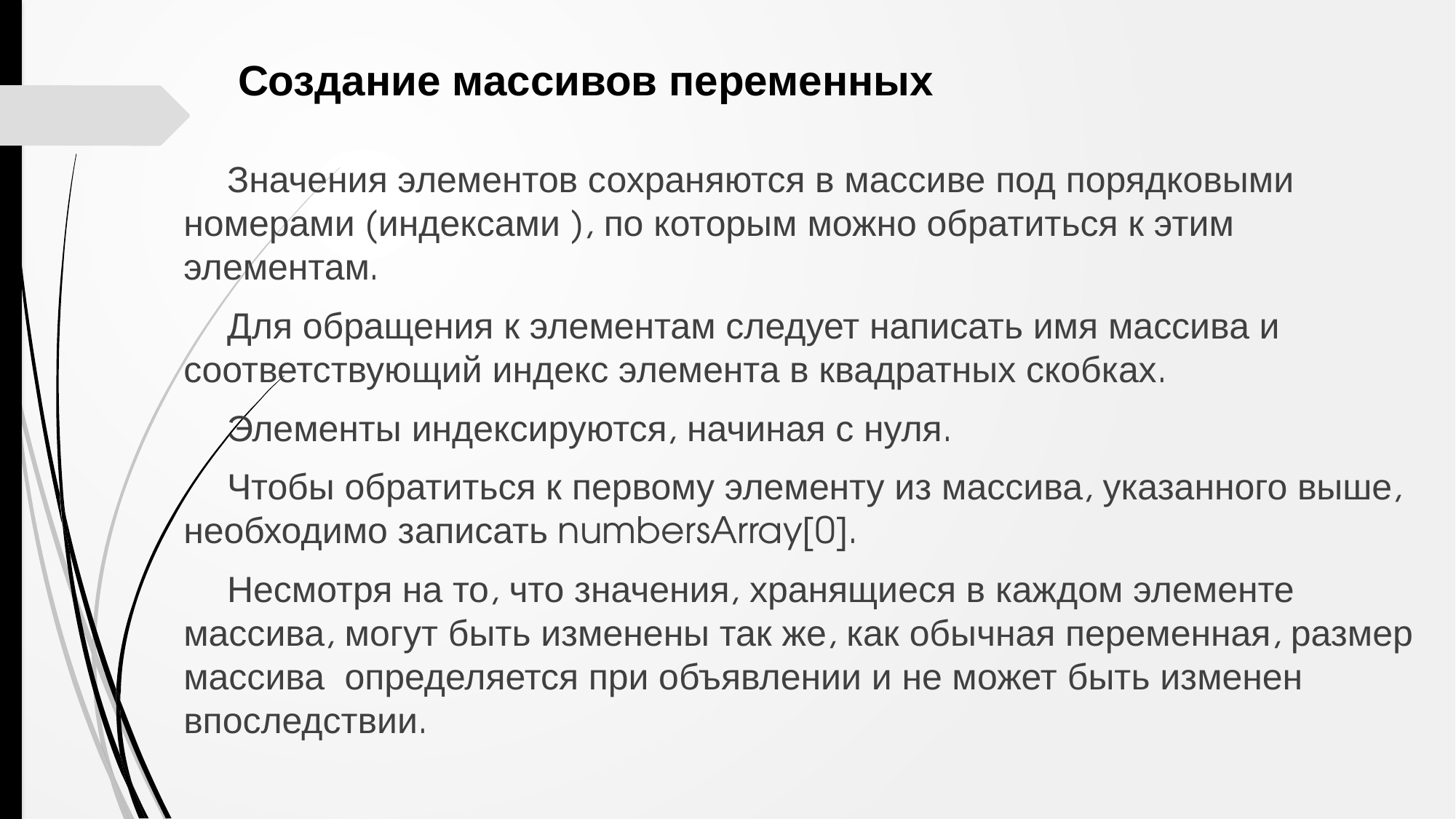

Создание массивов переменных
Значения элементов сохраняются в массиве под порядковыми номерами (индексами ), по которым можно обратиться к этим элементам.
Для обращения к элементам следует написать имя массива и соответствующий индекс элемента в квадратных скобках.
Элементы индексируются, начиная с нуля.
Чтобы обратиться к первому элементу из массива, указанного выше, необходимо записать numbersArray[0].
Несмотря на то, что значения, хранящиеся в каждом элементе массива, могут быть изменены так же, как обычная переменная, размер массива  определяется при объявлении и не может быть изменен впоследствии.